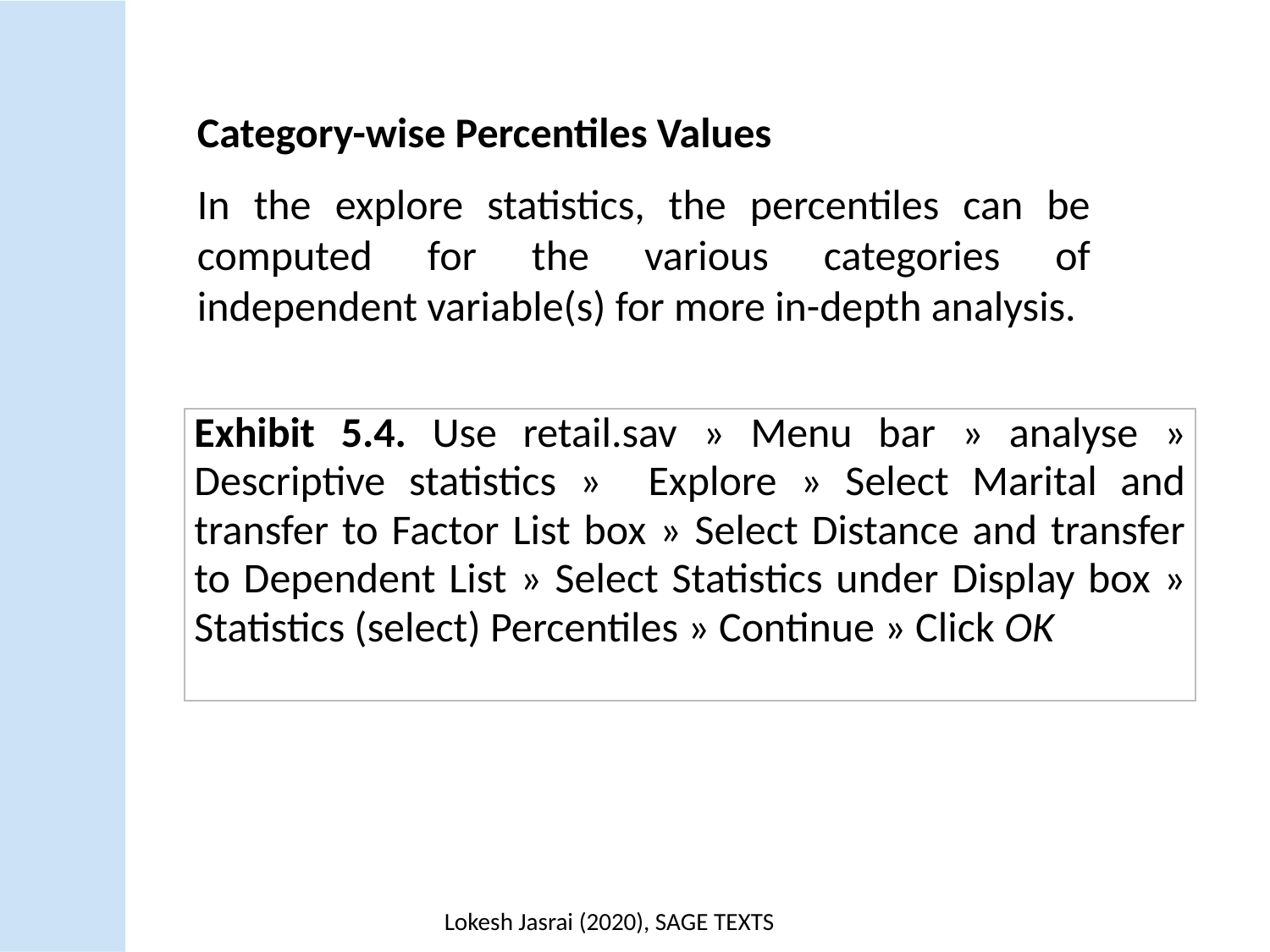

Category-wise Percentiles Values
In the explore statistics, the percentiles can be computed for the various categories of independent variable(s) for more in-depth analysis.
| Exhibit 5.4. Use retail.sav » Menu bar » analyse » Descriptive statistics » Explore » Select Marital and transfer to Factor List box » Select Distance and transfer to Dependent List » Select Statistics under Display box » Statistics (select) Percentiles » Continue » Click OK |
| --- |
Lokesh Jasrai (2020), SAGE TEXTS